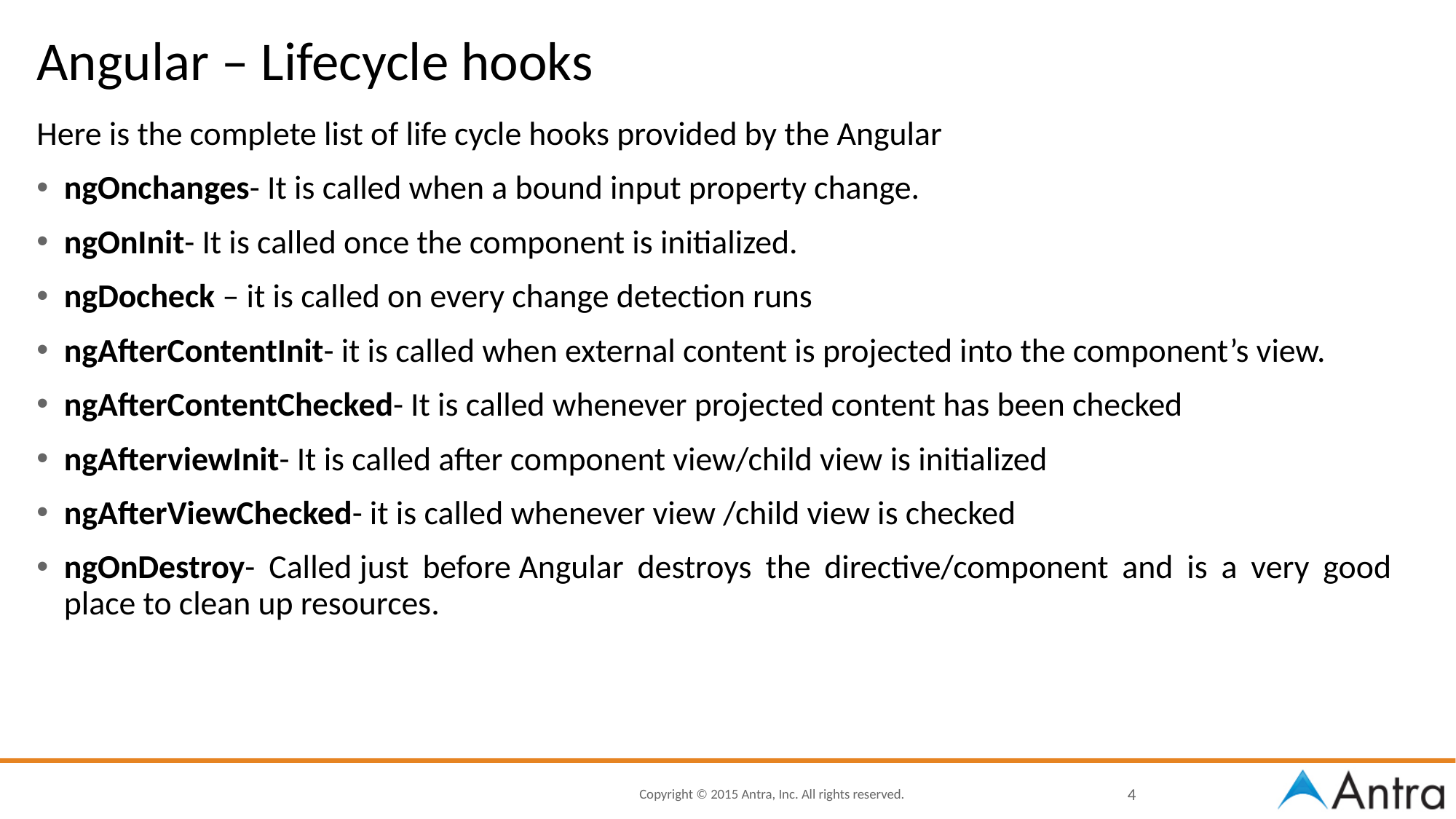

# Angular – Lifecycle hooks
Here is the complete list of life cycle hooks provided by the Angular
ngOnchanges- It is called when a bound input property change.
ngOnInit- It is called once the component is initialized.
ngDocheck – it is called on every change detection runs
ngAfterContentInit- it is called when external content is projected into the component’s view.
ngAfterContentChecked- It is called whenever projected content has been checked
ngAfterviewInit- It is called after component view/child view is initialized
ngAfterViewChecked- it is called whenever view /child view is checked
ngOnDestroy- Called just before Angular destroys the directive/component and is a very good place to clean up resources.

4